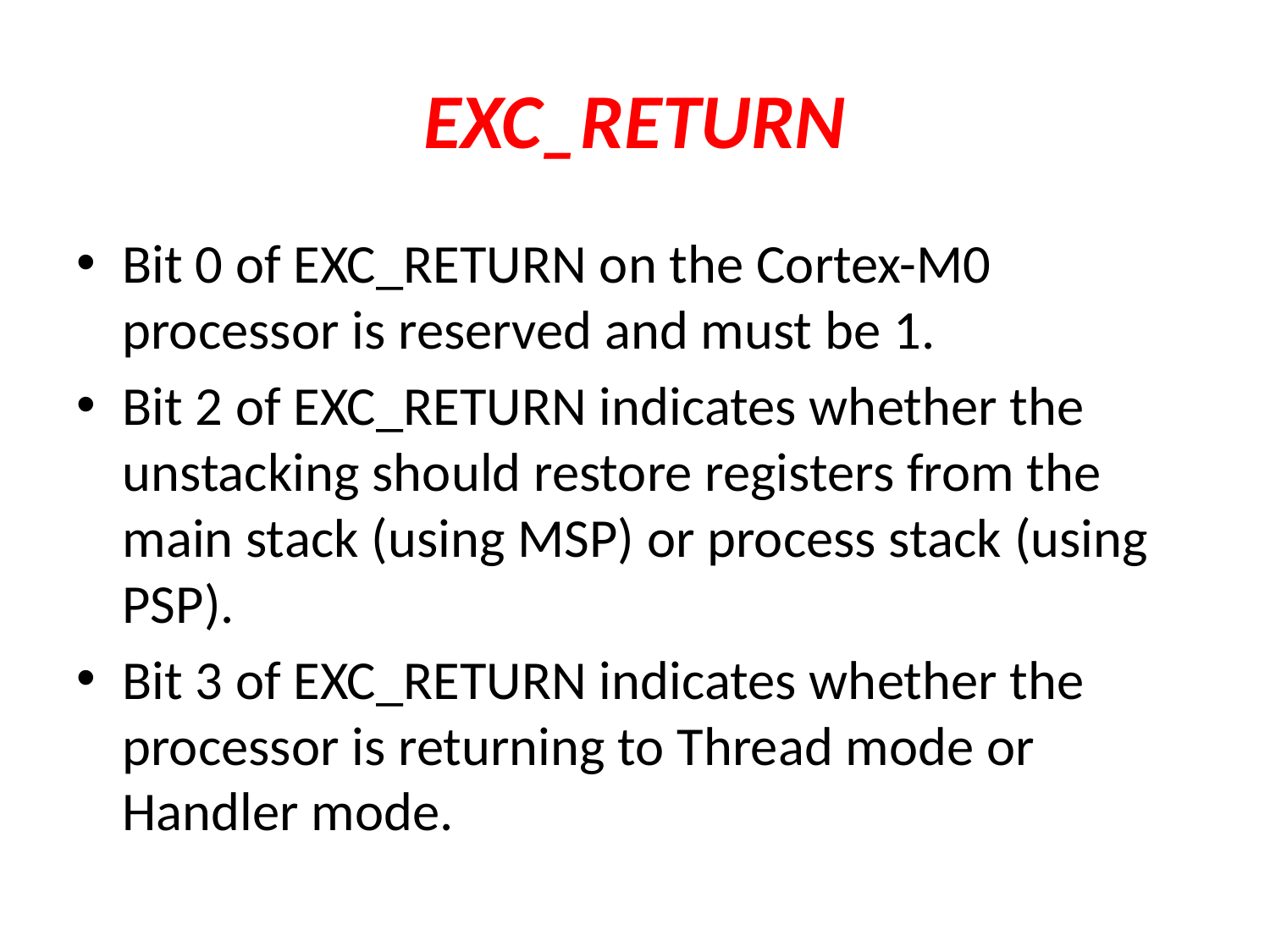

# EXC_RETURN
Bit 0 of EXC_RETURN on the Cortex-M0 processor is reserved and must be 1.
Bit 2 of EXC_RETURN indicates whether the unstacking should restore registers from the main stack (using MSP) or process stack (using PSP).
Bit 3 of EXC_RETURN indicates whether the processor is returning to Thread mode or Handler mode.